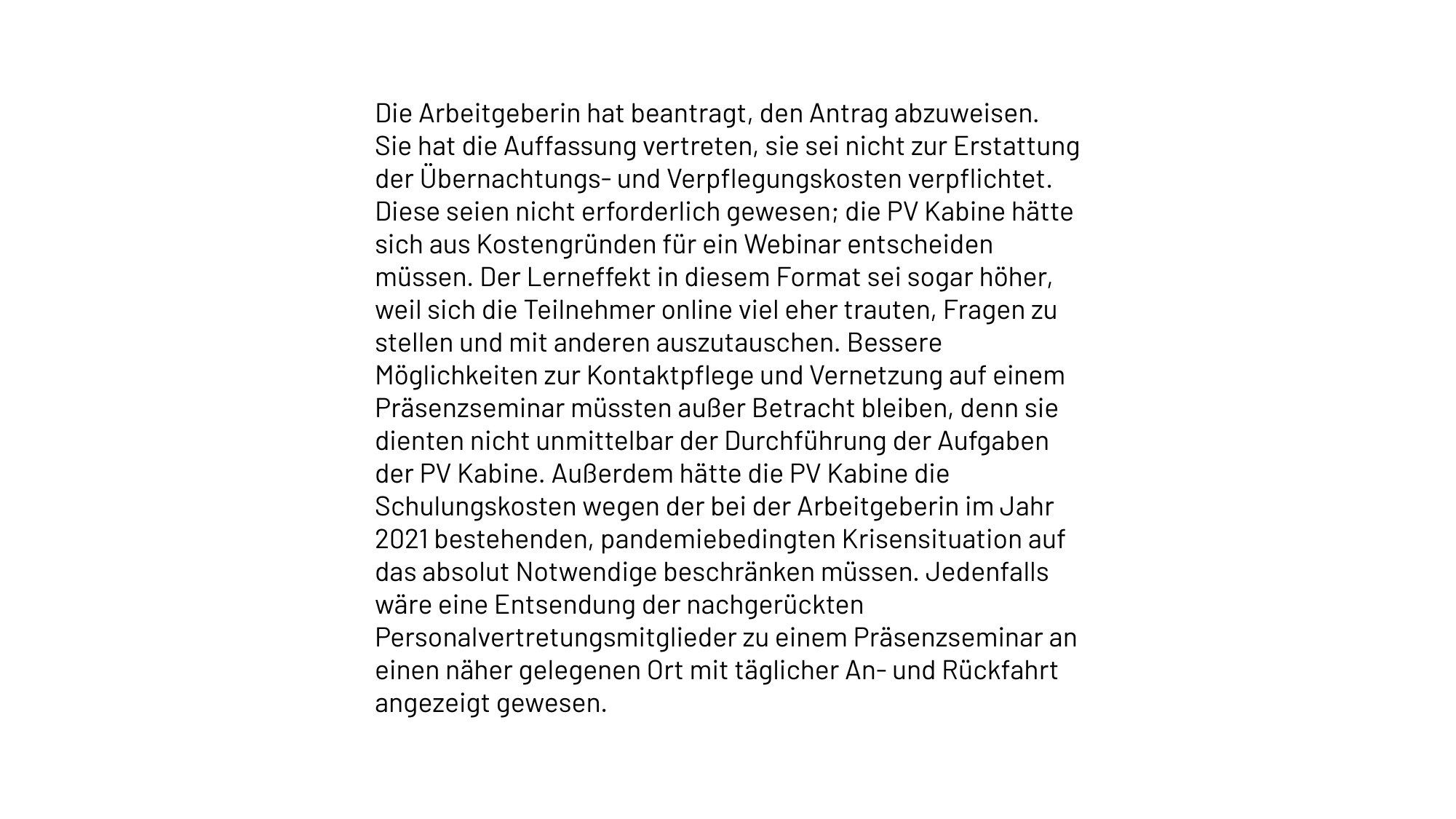

Die Arbeitgeberin hat beantragt, den Antrag abzuweisen. Sie hat die Auffassung vertreten, sie sei nicht zur Erstattung der Übernachtungs- und Verpflegungskosten verpflichtet. Diese seien nicht erforderlich gewesen; die PV Kabine hätte sich aus Kostengründen für ein Webinar entscheiden müssen. Der Lerneffekt in diesem Format sei sogar höher, weil sich die Teilnehmer online viel eher trauten, Fragen zu stellen und mit anderen auszutauschen. Bessere Möglichkeiten zur Kontaktpflege und Vernetzung auf einem Präsenzseminar müssten außer Betracht bleiben, denn sie dienten nicht unmittelbar der Durchführung der Aufgaben der PV Kabine. Außerdem hätte die PV Kabine die Schulungskosten wegen der bei der Arbeitgeberin im Jahr 2021 bestehenden, pandemiebedingten Krisensituation auf das absolut Notwendige beschränken müssen. Jedenfalls wäre eine Entsendung der nachgerückten Personalvertretungsmitglieder zu einem Präsenzseminar an einen näher gelegenen Ort mit täglicher An- und Rückfahrt angezeigt gewesen.